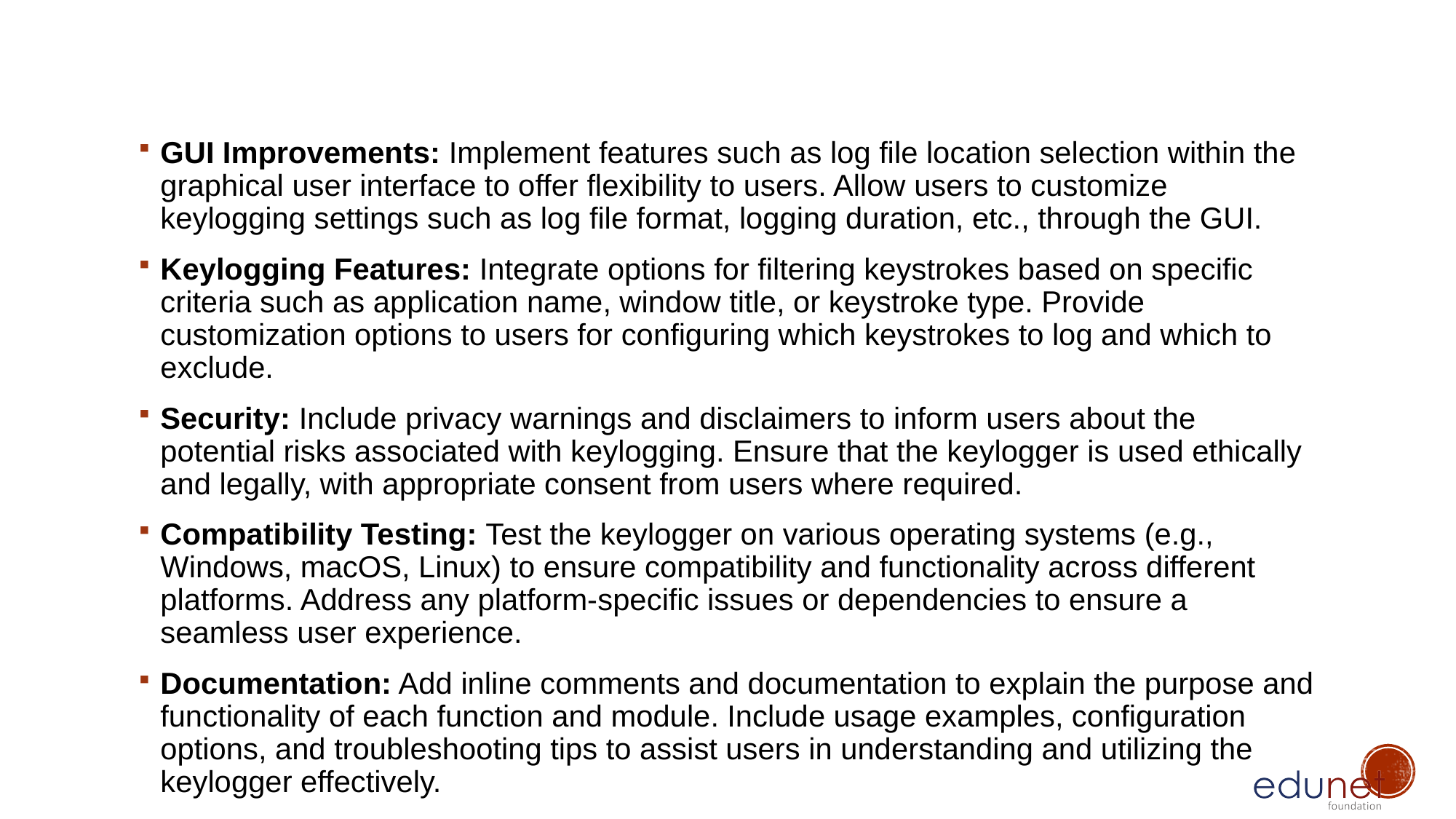

#
GUI Improvements: Implement features such as log file location selection within the graphical user interface to offer flexibility to users. Allow users to customize keylogging settings such as log file format, logging duration, etc., through the GUI.
Keylogging Features: Integrate options for filtering keystrokes based on specific criteria such as application name, window title, or keystroke type. Provide customization options to users for configuring which keystrokes to log and which to exclude.
Security: Include privacy warnings and disclaimers to inform users about the potential risks associated with keylogging. Ensure that the keylogger is used ethically and legally, with appropriate consent from users where required.
Compatibility Testing: Test the keylogger on various operating systems (e.g., Windows, macOS, Linux) to ensure compatibility and functionality across different platforms. Address any platform-specific issues or dependencies to ensure a seamless user experience.
Documentation: Add inline comments and documentation to explain the purpose and functionality of each function and module. Include usage examples, configuration options, and troubleshooting tips to assist users in understanding and utilizing the keylogger effectively.